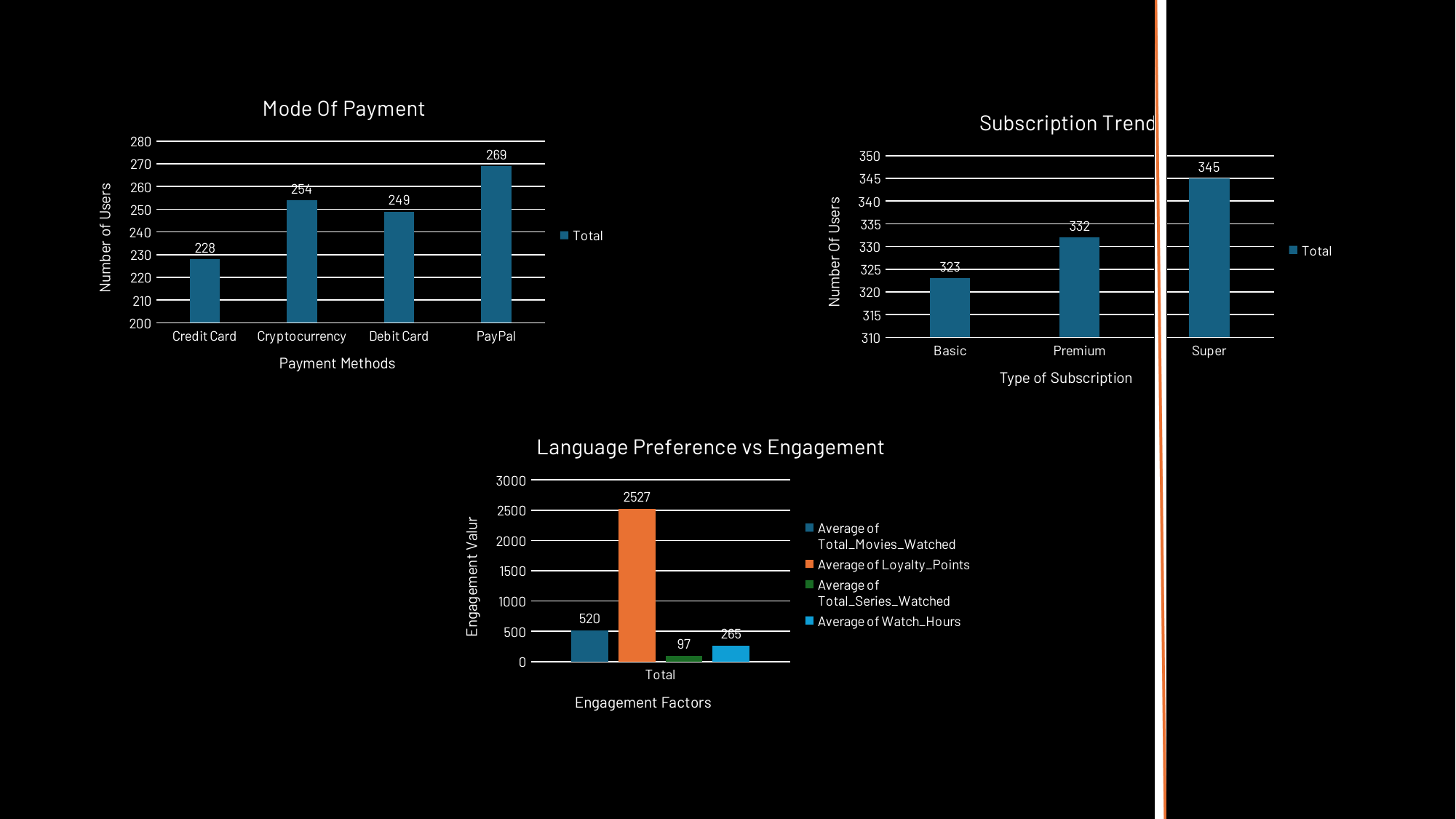

|  |
| --- |

### Chart: Mode Of Payment

| Category | Total |
|---|---|
| Credit Card | 228.0 |
| Cryptocurrency | 254.0 |
| Debit Card | 249.0 |
| PayPal | 269.0 |

### Chart: Subscription Trends

| Category | Total |
|---|---|
| Basic | 323.0 |
| Premium | 332.0 |
| Super | 345.0 |

### Chart: Language Preference vs Engagement

| Category | Average of Total_Movies_Watched | Average of Loyalty_Points | Average of Total_Series_Watched | Average of Watch_Hours |
|---|---|---|---|---|
| Total | 519.6274509803922 | 2527.2156862745096 | 96.88235294117646 | 264.9934640522876 |